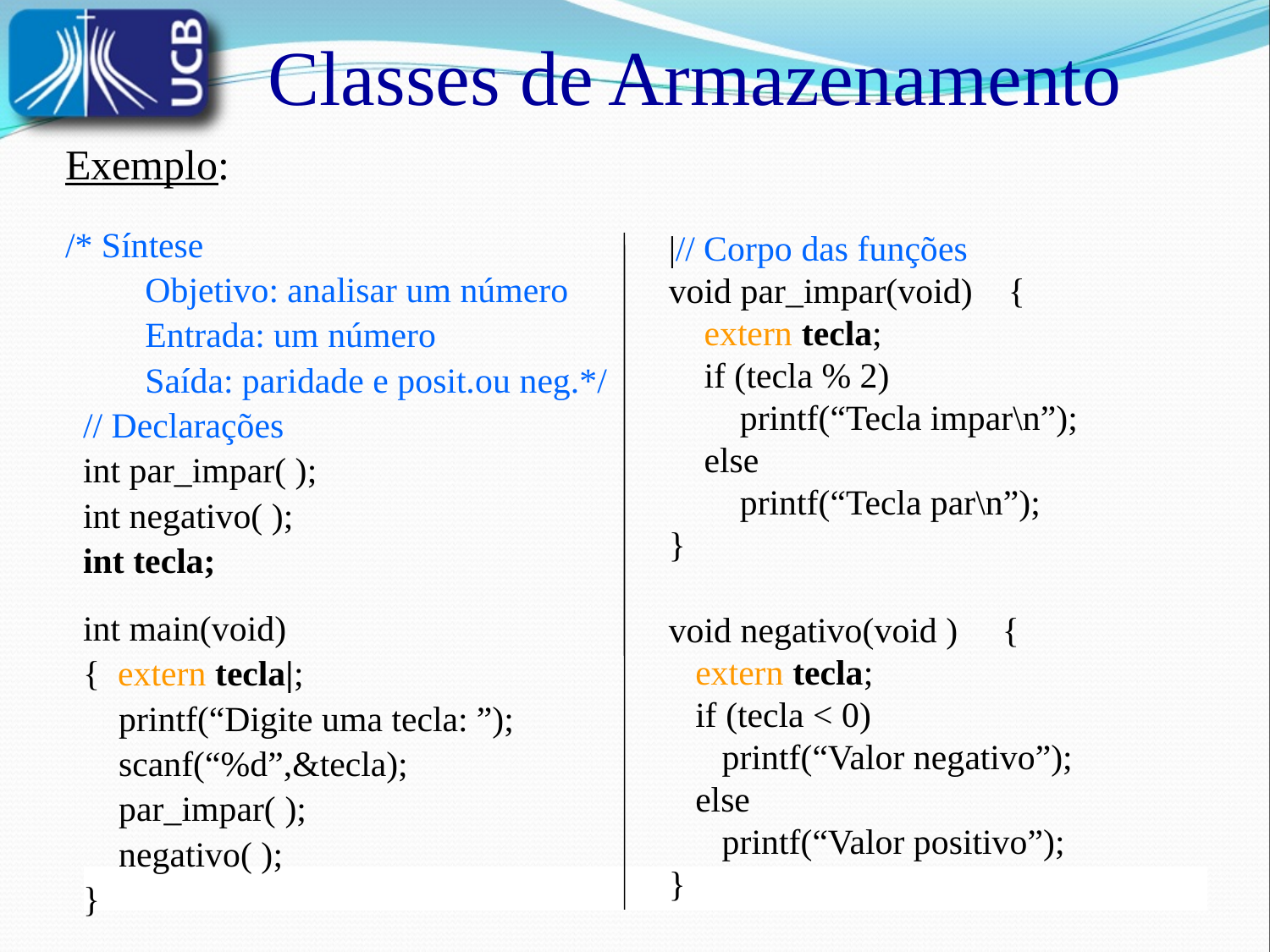

Classes de Armazenamento
Exemplo:
|// Corpo das funções
void par_impar(void)    {
    extern tecla;
    if (tecla % 2)
        printf(“Tecla impar\n”);
    else
        printf(“Tecla par\n”);
}

void negativo(void )     {
   extern tecla;
   if (tecla < 0)
      printf(“Valor negativo”);
   else
      printf(“Valor positivo”);
}
/* Síntese
	Objetivo: analisar um número
	Entrada: um número
	Saída: paridade e posit.ou neg.*/
  // Declarações
  int par_impar( );
  int negativo( );
  int tecla;

  int main(void)
  {  extern tecla|;
      printf(“Digite uma tecla: ”);
      scanf(“%d”,&tecla);
      par_impar( );
      negativo( );
  }